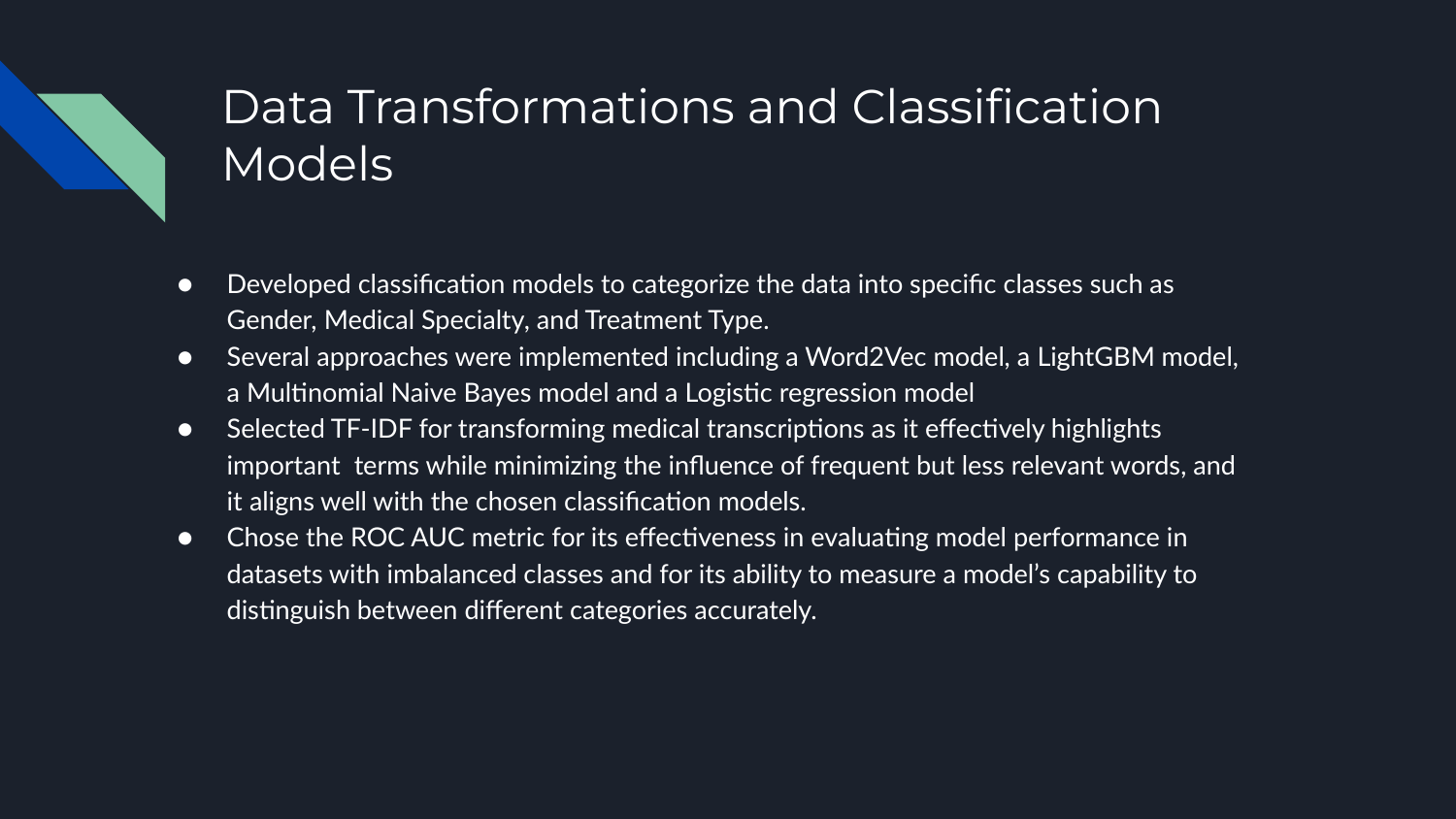

# Data Transformations and Classification Models
Developed classification models to categorize the data into specific classes such as Gender, Medical Specialty, and Treatment Type.
Several approaches were implemented including a Word2Vec model, a LightGBM model, a Multinomial Naive Bayes model and a Logistic regression model
Selected TF-IDF for transforming medical transcriptions as it effectively highlights important  terms while minimizing the influence of frequent but less relevant words, and it aligns well with the chosen classification models.
Chose the ROC AUC metric for its effectiveness in evaluating model performance in datasets with imbalanced classes and for its ability to measure a model’s capability to distinguish between different categories accurately.